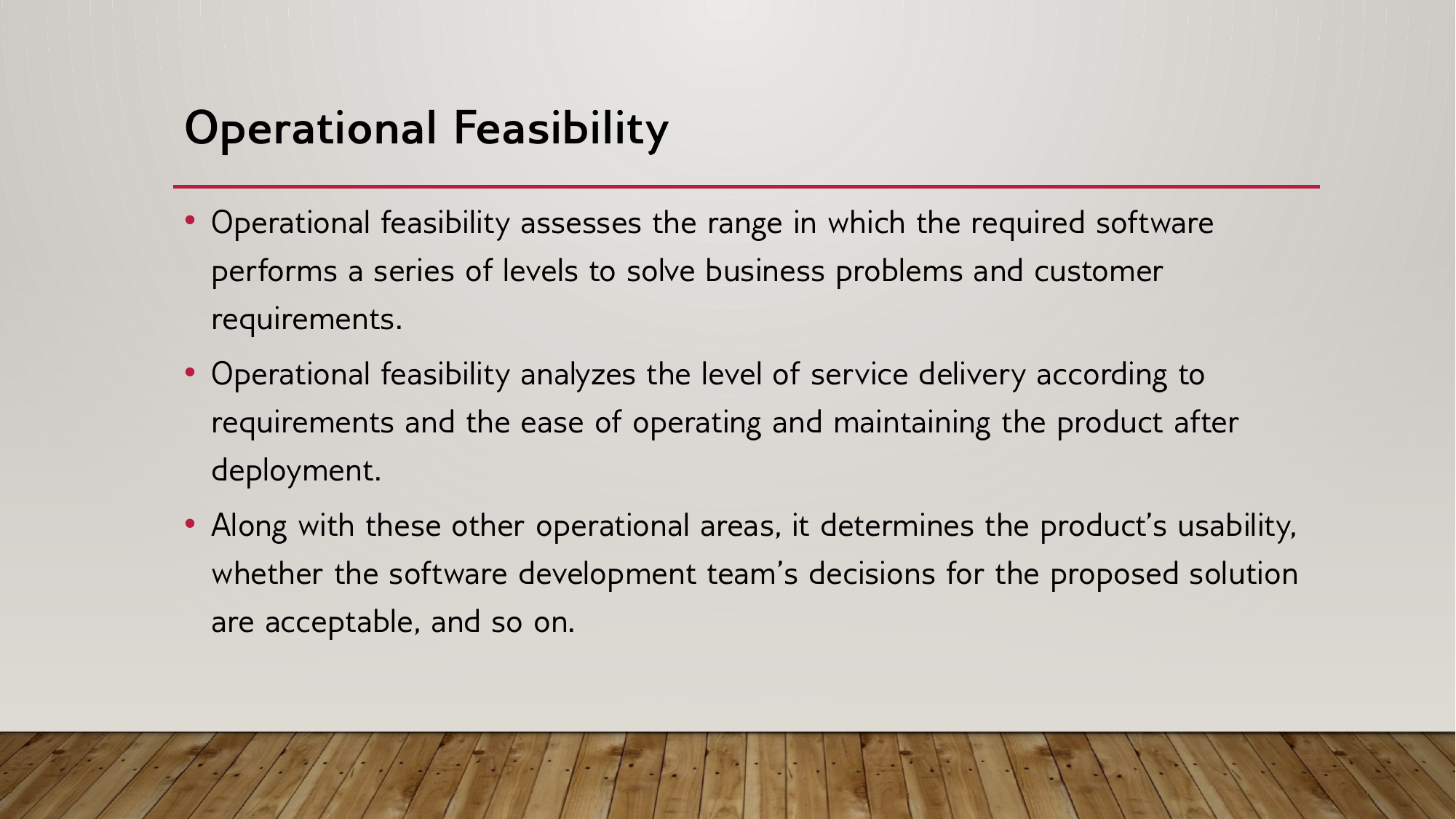

# Operational Feasibility
Operational feasibility assesses the range in which the required software performs a series of levels to solve business problems and customer requirements.
Operational feasibility analyzes the level of service delivery according to requirements and the ease of operating and maintaining the product after deployment.
Along with these other operational areas, it determines the product’s usability, whether the software development team’s decisions for the proposed solution are acceptable, and so on.